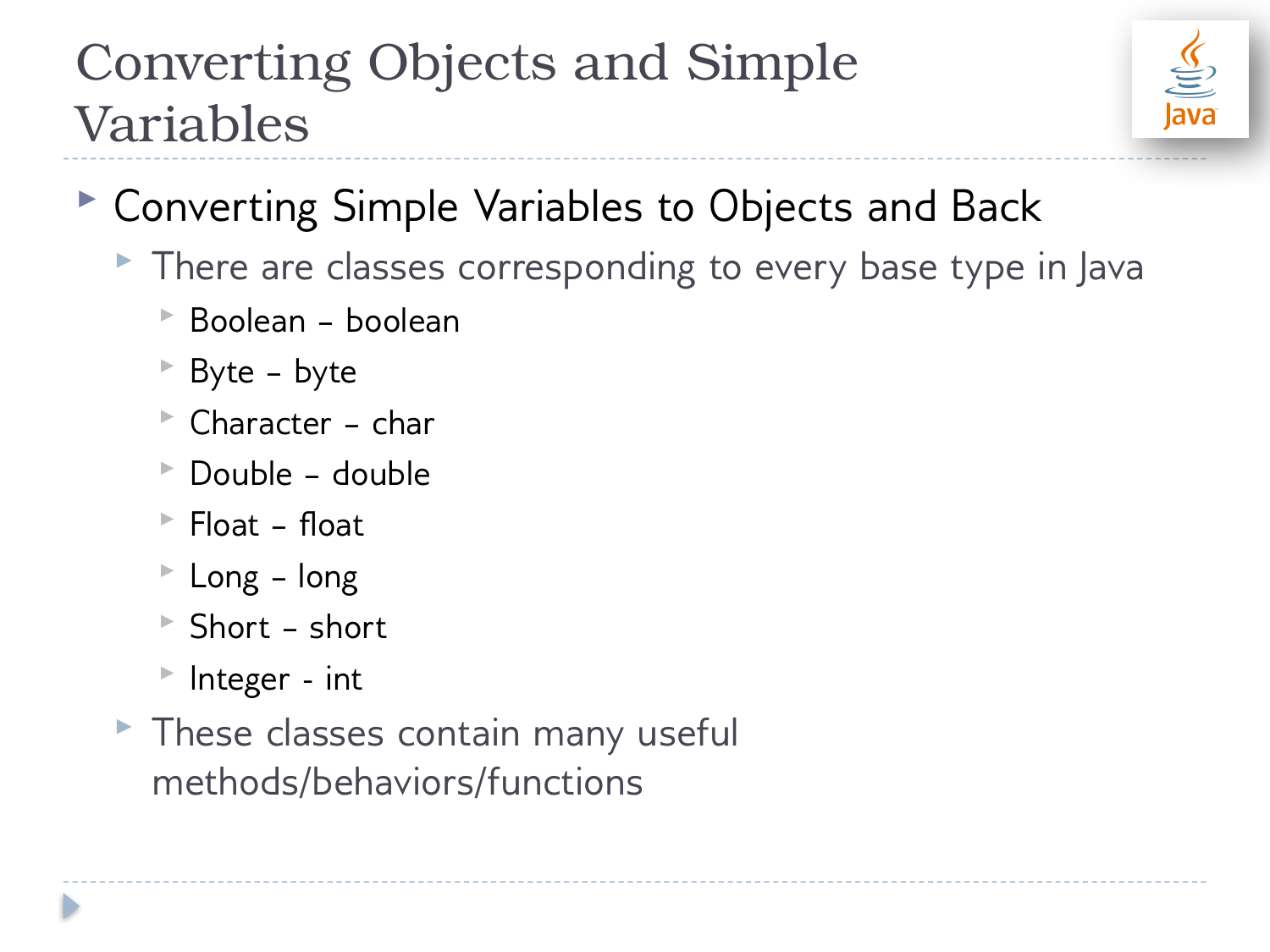

# Converting Objects and Simple Variables
Converting Simple Variables to Objects and Back
There are classes corresponding to every base type in Java
Boolean – boolean
Byte – byte
Character – char
Double – double
Float – float
Long – long
Short – short
Integer - int
These classes contain many useful methods/behaviors/functions